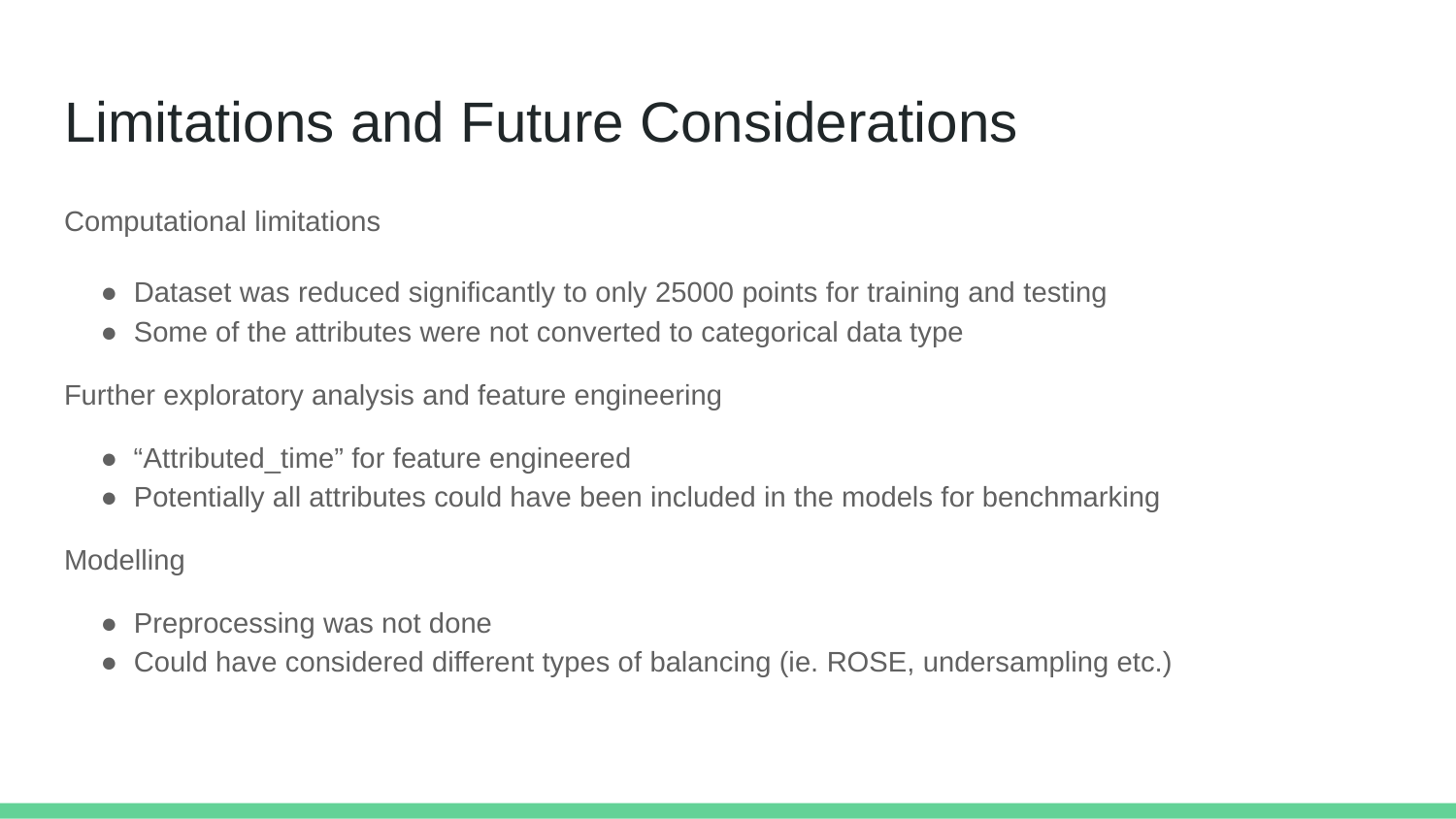

# Limitations and Future Considerations
Computational limitations
●  Dataset was reduced significantly to only 25000 points for training and testing
●  Some of the attributes were not converted to categorical data type
Further exploratory analysis and feature engineering
●  “Attributed_time” for feature engineered
●  Potentially all attributes could have been included in the models for benchmarking
Modelling
●  Preprocessing was not done
●  Could have considered different types of balancing (ie. ROSE, undersampling etc.)